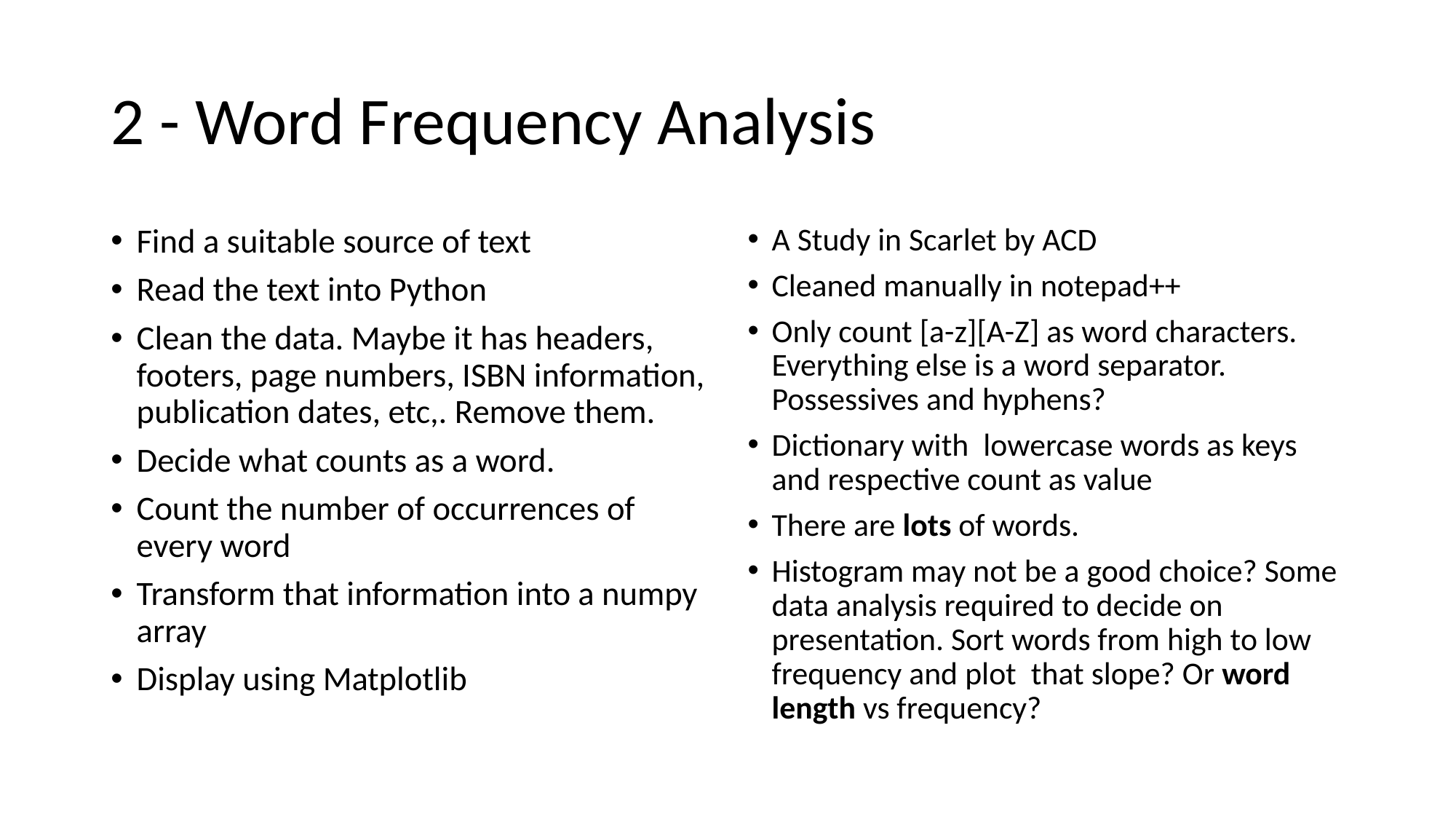

# 2 - Word Frequency Analysis
Find a suitable source of text
Read the text into Python
Clean the data. Maybe it has headers, footers, page numbers, ISBN information, publication dates, etc,. Remove them.
Decide what counts as a word.
Count the number of occurrences of every word
Transform that information into a numpy array
Display using Matplotlib
A Study in Scarlet by ACD
Cleaned manually in notepad++
Only count [a-z][A-Z] as word characters. Everything else is a word separator. Possessives and hyphens?
Dictionary with  lowercase words as keys and respective count as value
There are lots of words.
Histogram may not be a good choice? Some data analysis required to decide on presentation. Sort words from high to low frequency and plot  that slope? Or word length vs frequency?